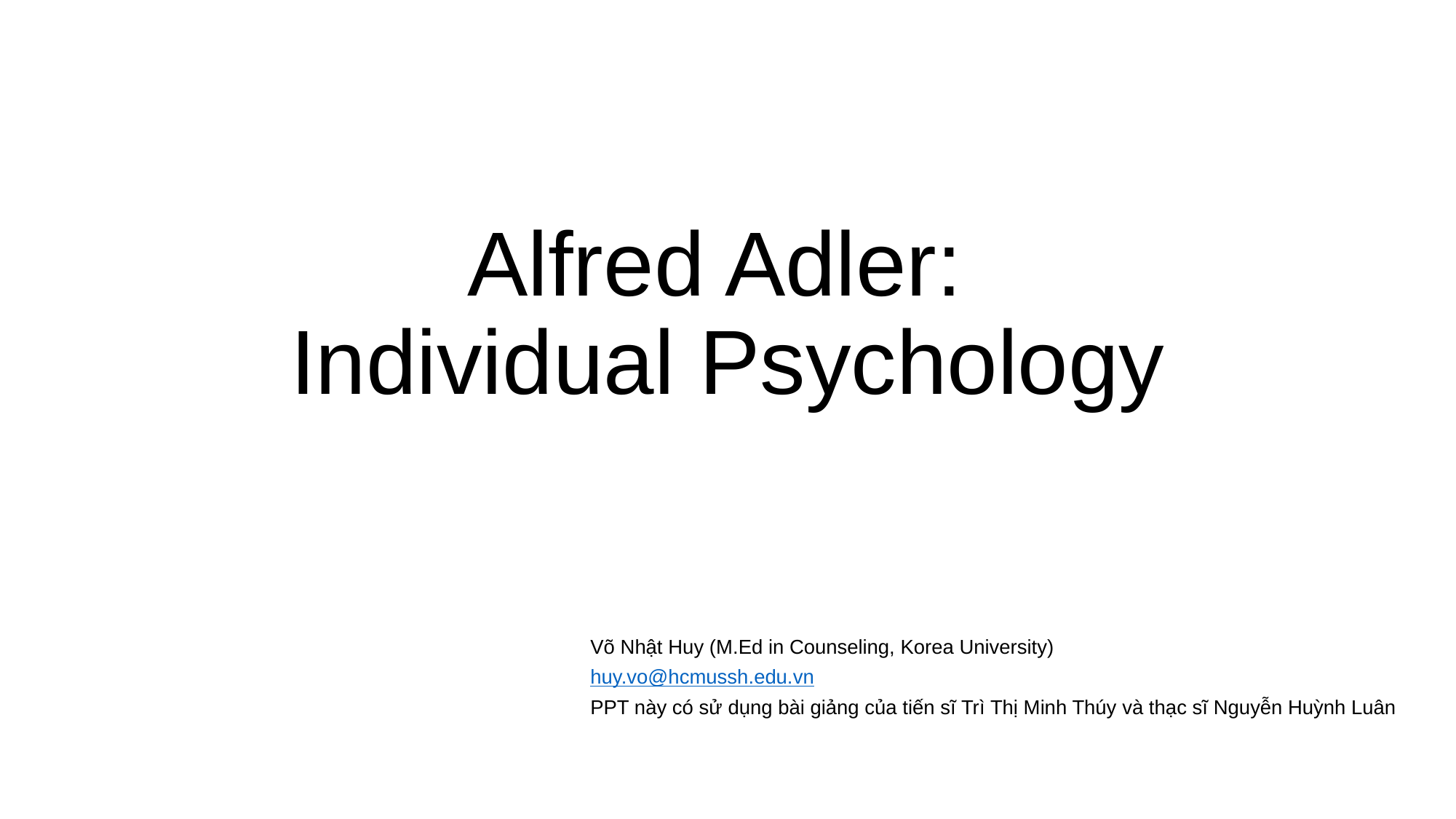

# Alfred Adler: Individual Psychology
Võ Nhật Huy (M.Ed in Counseling, Korea University)
huy.vo@hcmussh.edu.vn
PPT này có sử dụng bài giảng của tiến sĩ Trì Thị Minh Thúy và thạc sĩ Nguyễn Huỳnh Luân